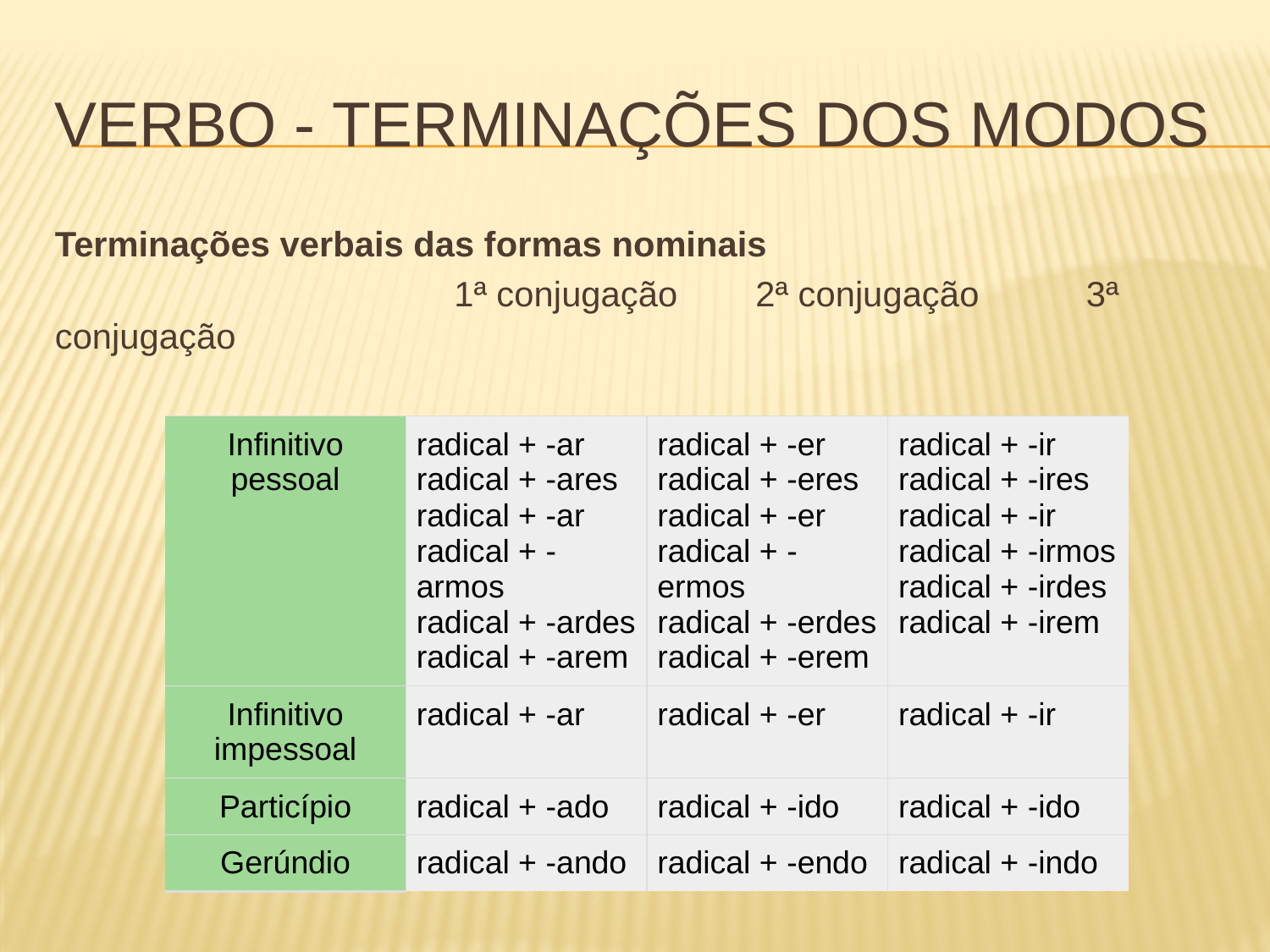

# Verbo - terminações dos modos
Terminações verbais das formas nominais
                                         1ª conjugação        2ª conjugação           3ª conjugação

| Infinitivo pessoal | radical + -ar radical + -ares radical + -ar radical + -armos radical + -ardes radical + -arem | radical + -er radical + -eres radical + -er radical + -ermos radical + -erdes radical + -erem | radical + -ir radical + -ires radical + -ir radical + -irmos radical + -irdes radical + -irem |
| --- | --- | --- | --- |
| Infinitivo impessoal | radical + -ar | radical + -er | radical + -ir |
| Particípio | radical + -ado | radical + -ido | radical + -ido |
| Gerúndio | radical + -ando | radical + -endo | radical + -indo |